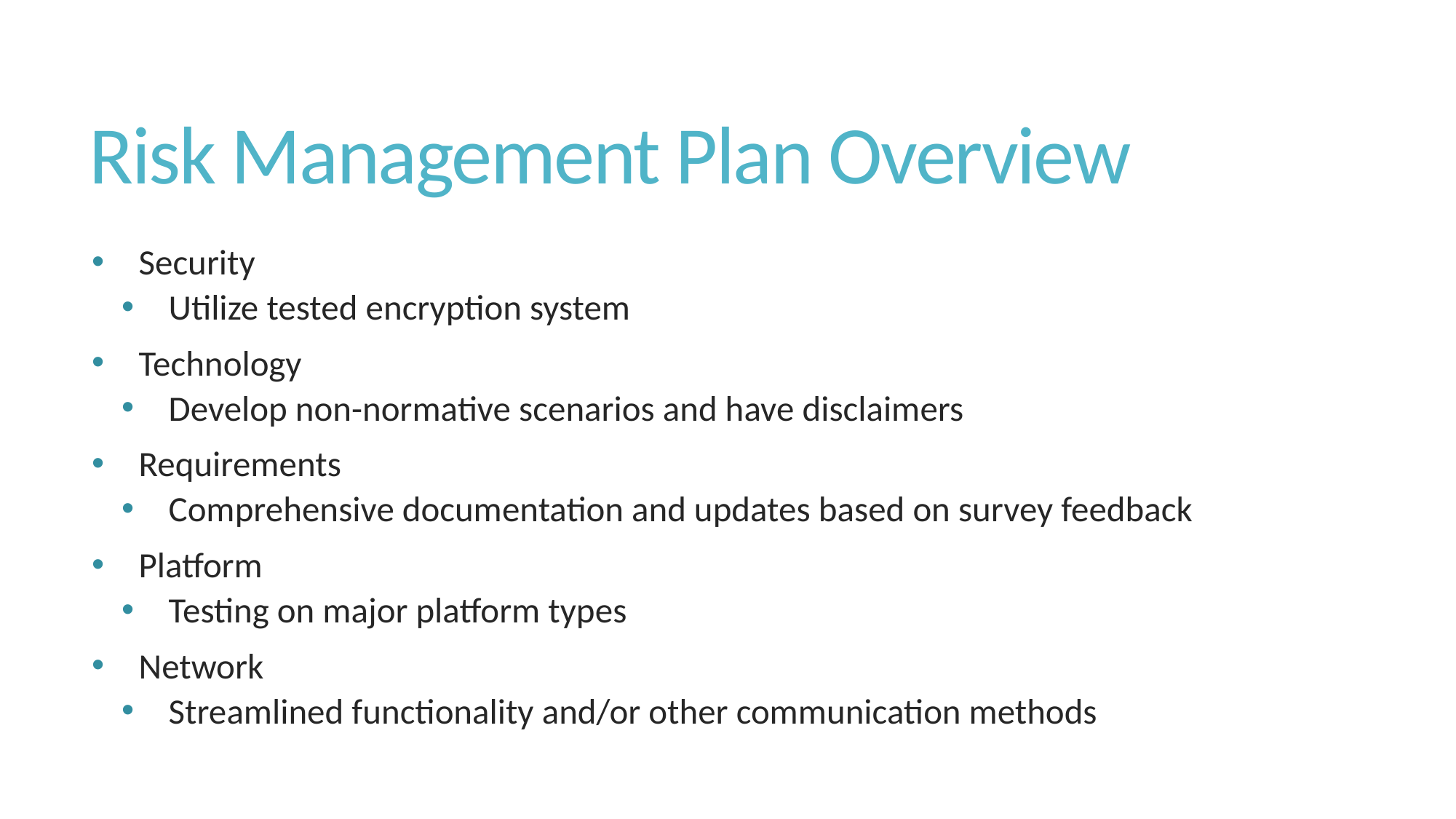

# Risk Management Plan Overview
Security
Utilize tested encryption system
Technology
Develop non-normative scenarios and have disclaimers
Requirements
Comprehensive documentation and updates based on survey feedback
Platform
Testing on major platform types
Network
Streamlined functionality and/or other communication methods